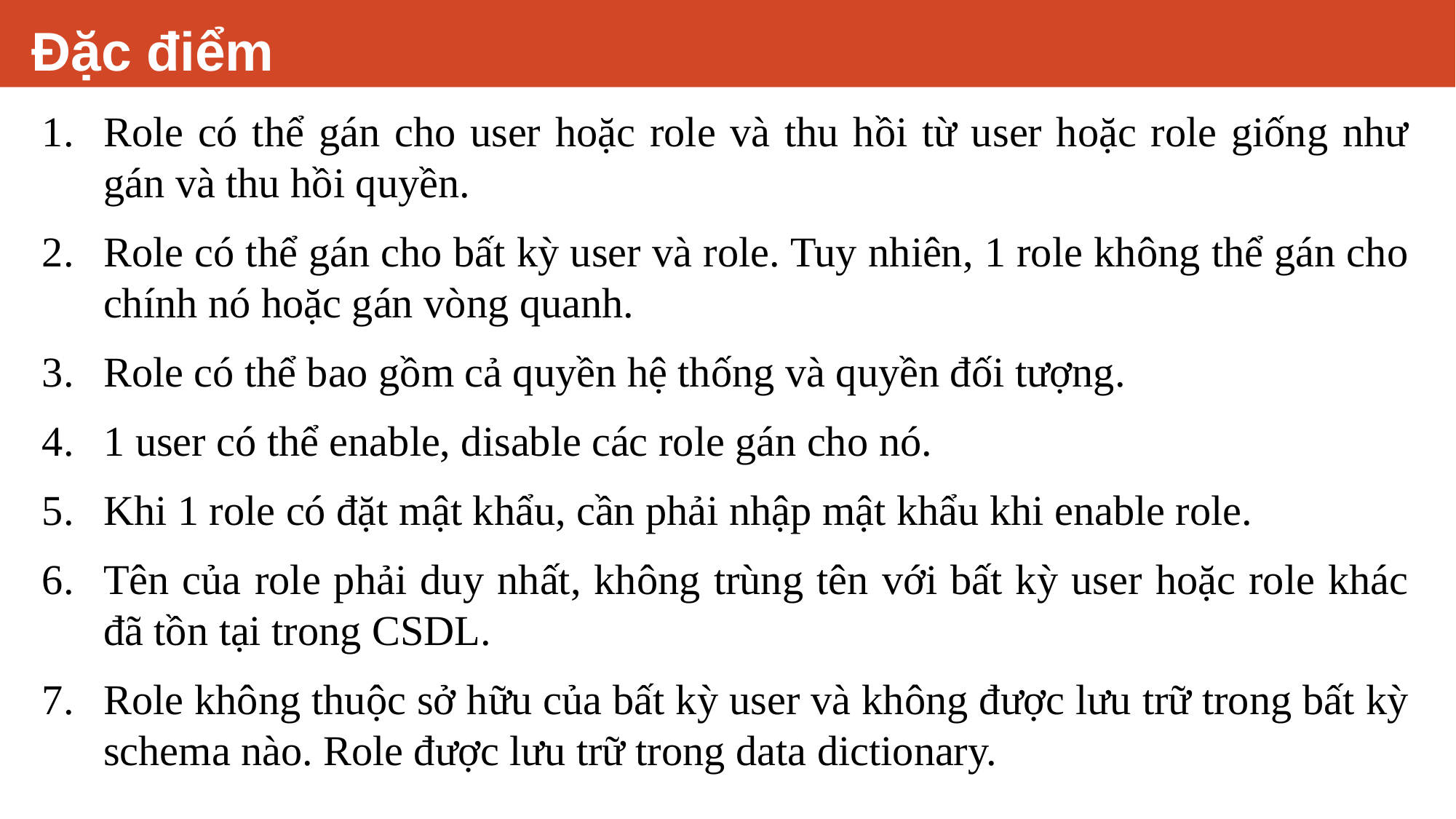

# Đặc điểm
Role có thể gán cho user hoặc role và thu hồi từ user hoặc role giống như gán và thu hồi quyền.
Role có thể gán cho bất kỳ user và role. Tuy nhiên, 1 role không thể gán cho chính nó hoặc gán vòng quanh.
Role có thể bao gồm cả quyền hệ thống và quyền đối tượng.
1 user có thể enable, disable các role gán cho nó.
Khi 1 role có đặt mật khẩu, cần phải nhập mật khẩu khi enable role.
Tên của role phải duy nhất, không trùng tên với bất kỳ user hoặc role khác đã tồn tại trong CSDL.
Role không thuộc sở hữu của bất kỳ user và không được lưu trữ trong bất kỳ schema nào. Role được lưu trữ trong data dictionary.